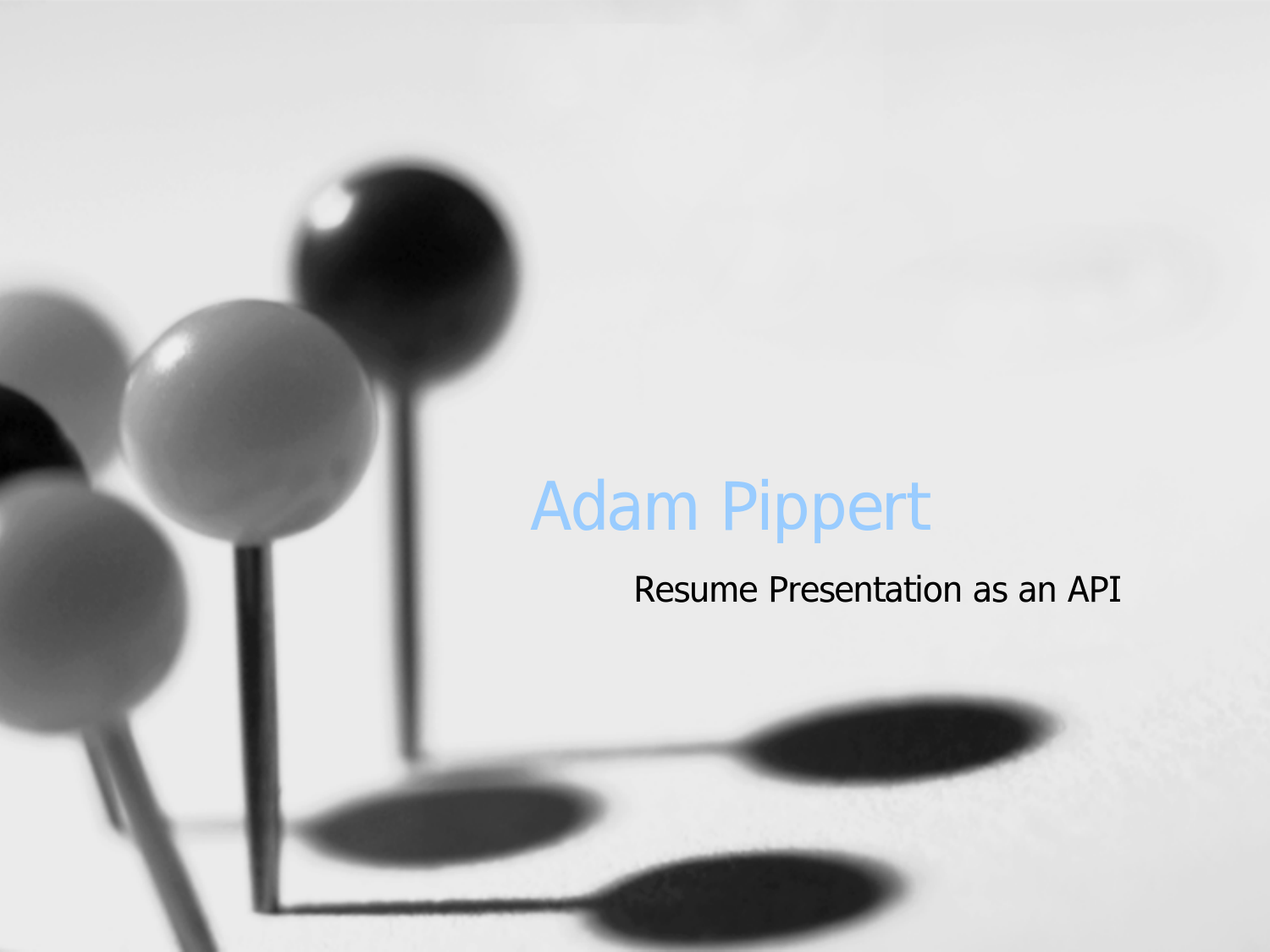

# Adam Pippert
Resume Presentation as an API